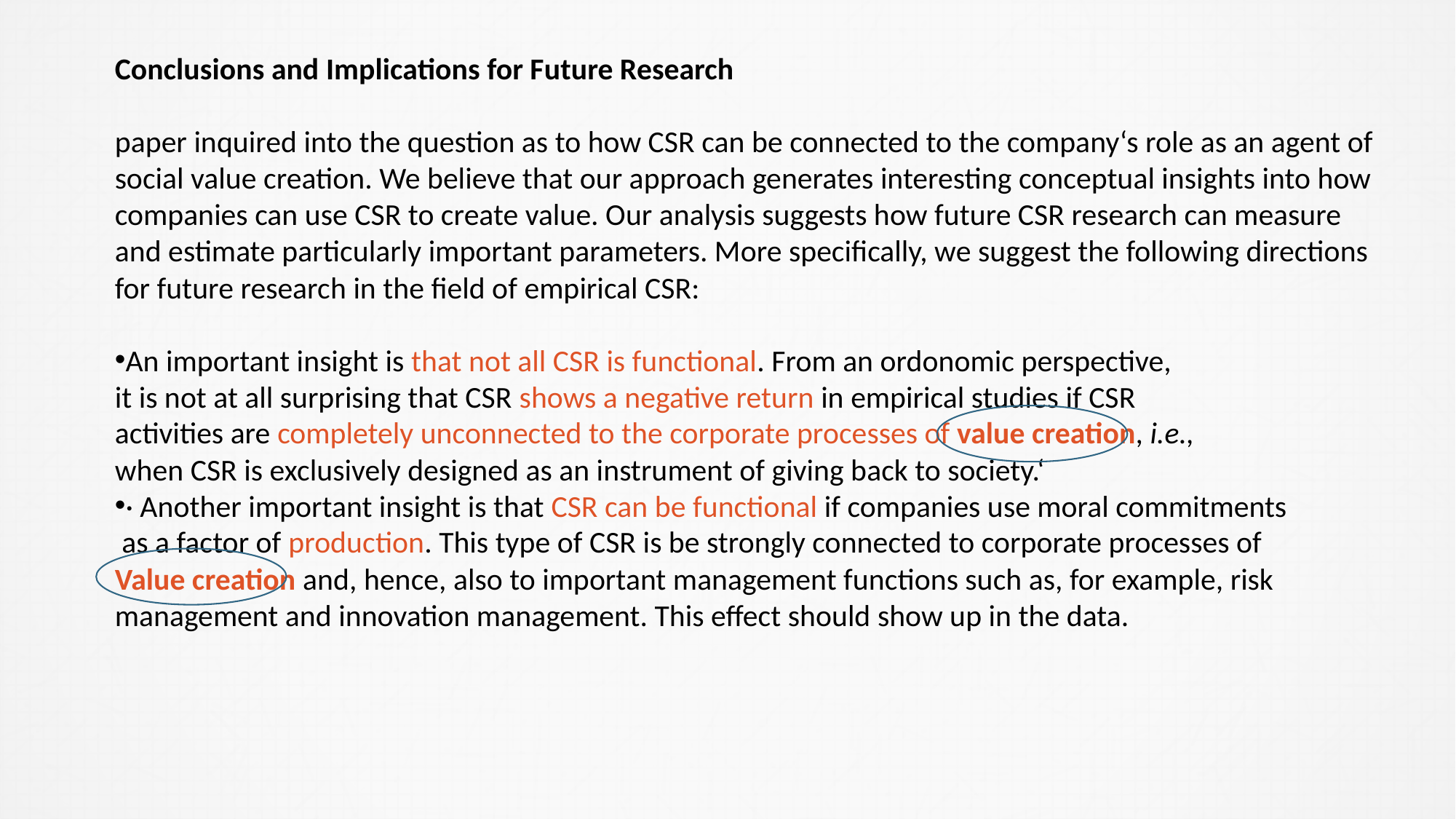

Conclusions and Implications for Future Research

paper inquired into the question as to how CSR can be connected to the company‘s role as an agent of
social value creation. We believe that our approach generates interesting conceptual insights into how
companies can use CSR to create value. Our analysis suggests how future CSR research can measure
and estimate particularly important parameters. More specifically, we suggest the following directions
for future research in the field of empirical CSR:

An important insight is that not all CSR is functional. From an ordonomic perspective,
it is not at all surprising that CSR shows a negative return in empirical studies if CSR
activities are completely unconnected to the corporate processes of value creation, i.e.,
when CSR is exclusively designed as an instrument of giving back to society.‘
· Another important insight is that CSR can be functional if companies use moral commitments
 as a factor of production. This type of CSR is be strongly connected to corporate processes of
Value creation and, hence, also to important management functions such as, for example, risk
management and innovation management. This effect should show up in the data.